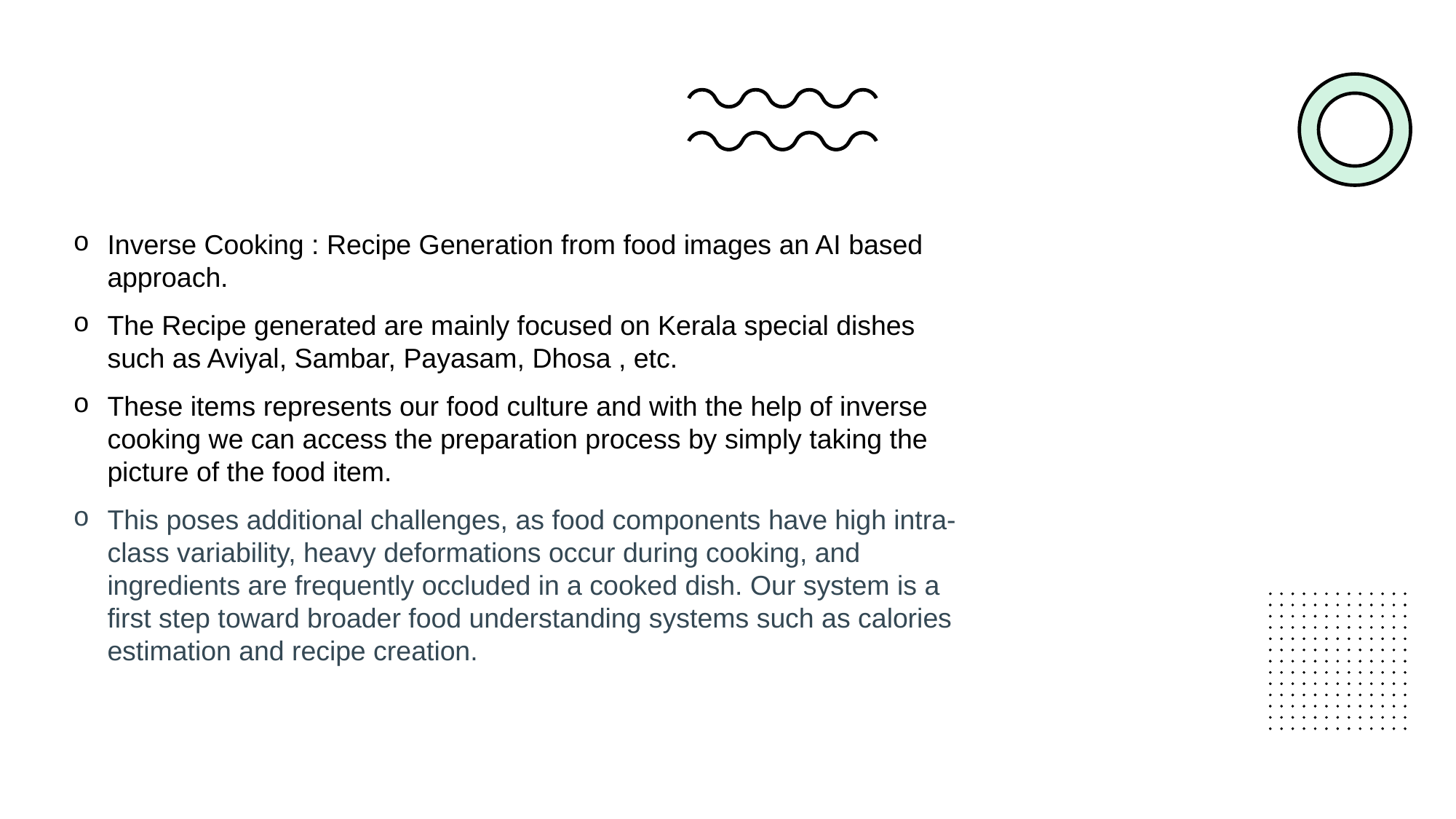

Inverse Cooking : Recipe Generation from food images an AI based approach.
The Recipe generated are mainly focused on Kerala special dishes such as Aviyal, Sambar, Payasam, Dhosa , etc.
These items represents our food culture and with the help of inverse cooking we can access the preparation process by simply taking the picture of the food item.
This poses additional challenges, as food components have high intra-class variability, heavy deformations occur during cooking, and ingredients are frequently occluded in a cooked dish. Our system is a first step toward broader food understanding systems such as calories estimation and recipe creation.